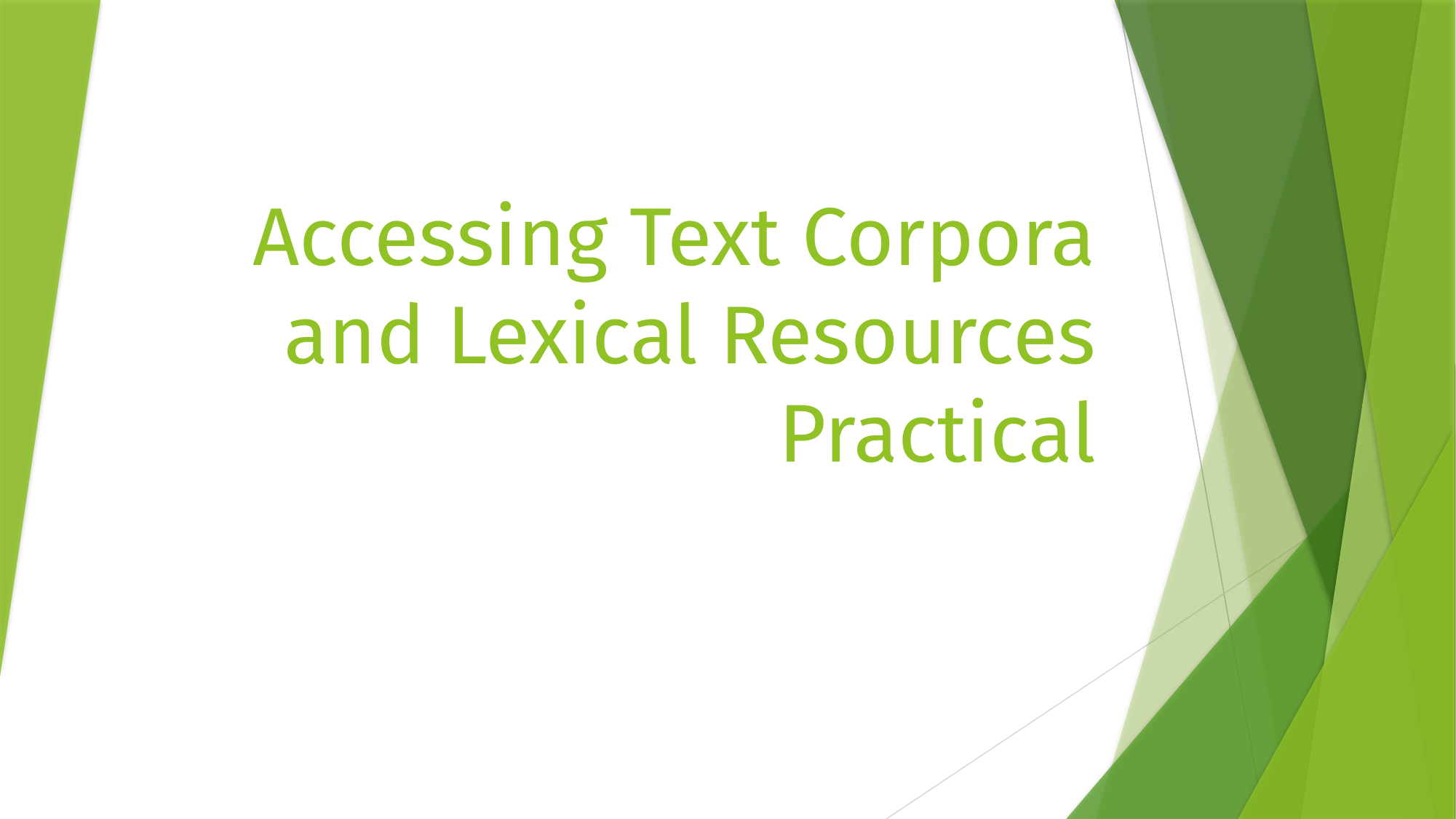

# Accessing Text Corpora and Lexical Resources Practical